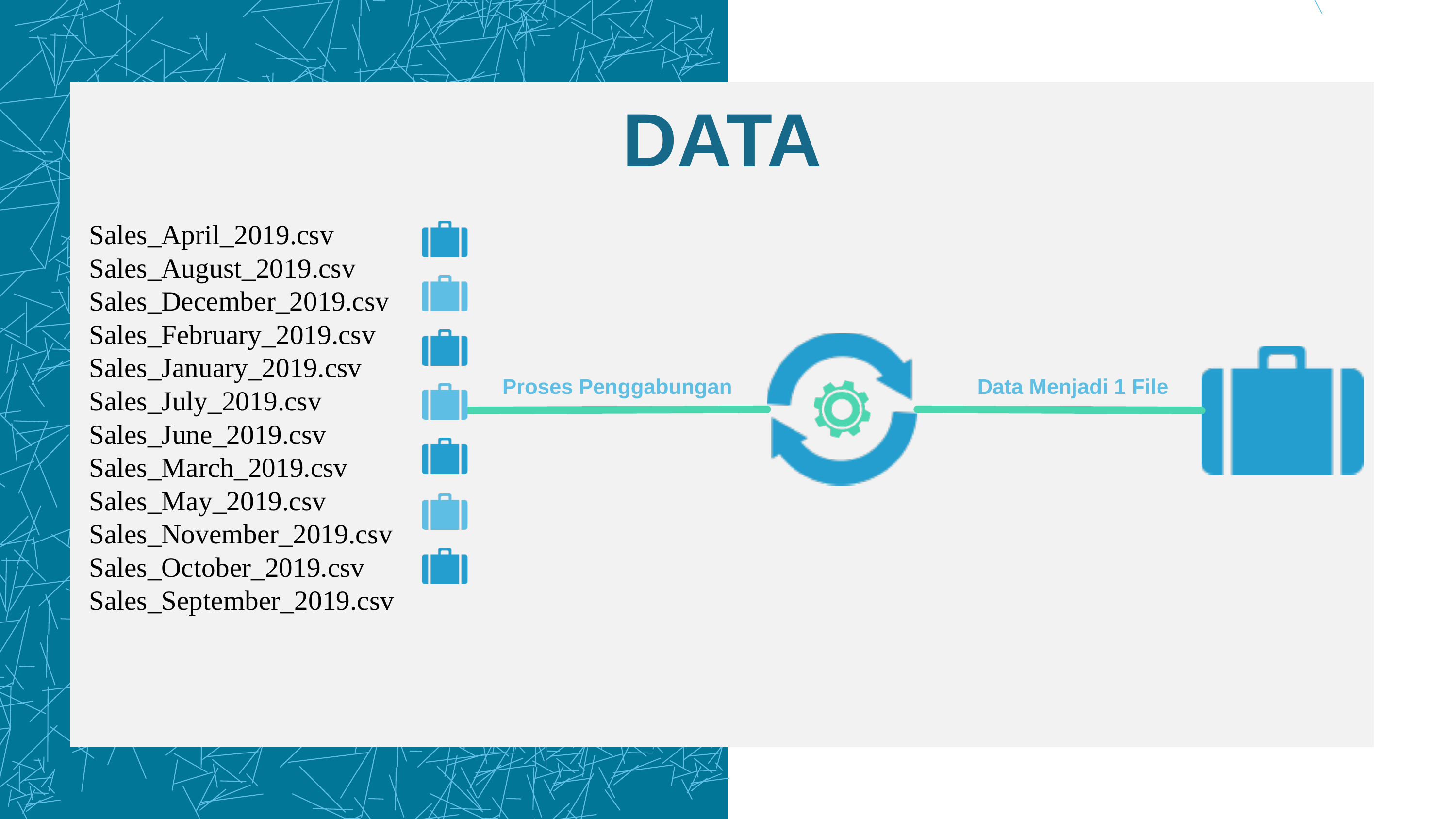

DATA
Sales_April_2019.csv
Sales_August_2019.csv
Sales_December_2019.csv
Sales_February_2019.csv
Sales_January_2019.csv
Sales_July_2019.csv
Sales_June_2019.csv
Sales_March_2019.csv
Sales_May_2019.csv
Sales_November_2019.csv
Sales_October_2019.csv
Sales_September_2019.csv

Proses Penggabungan
Data Menjadi 1 File